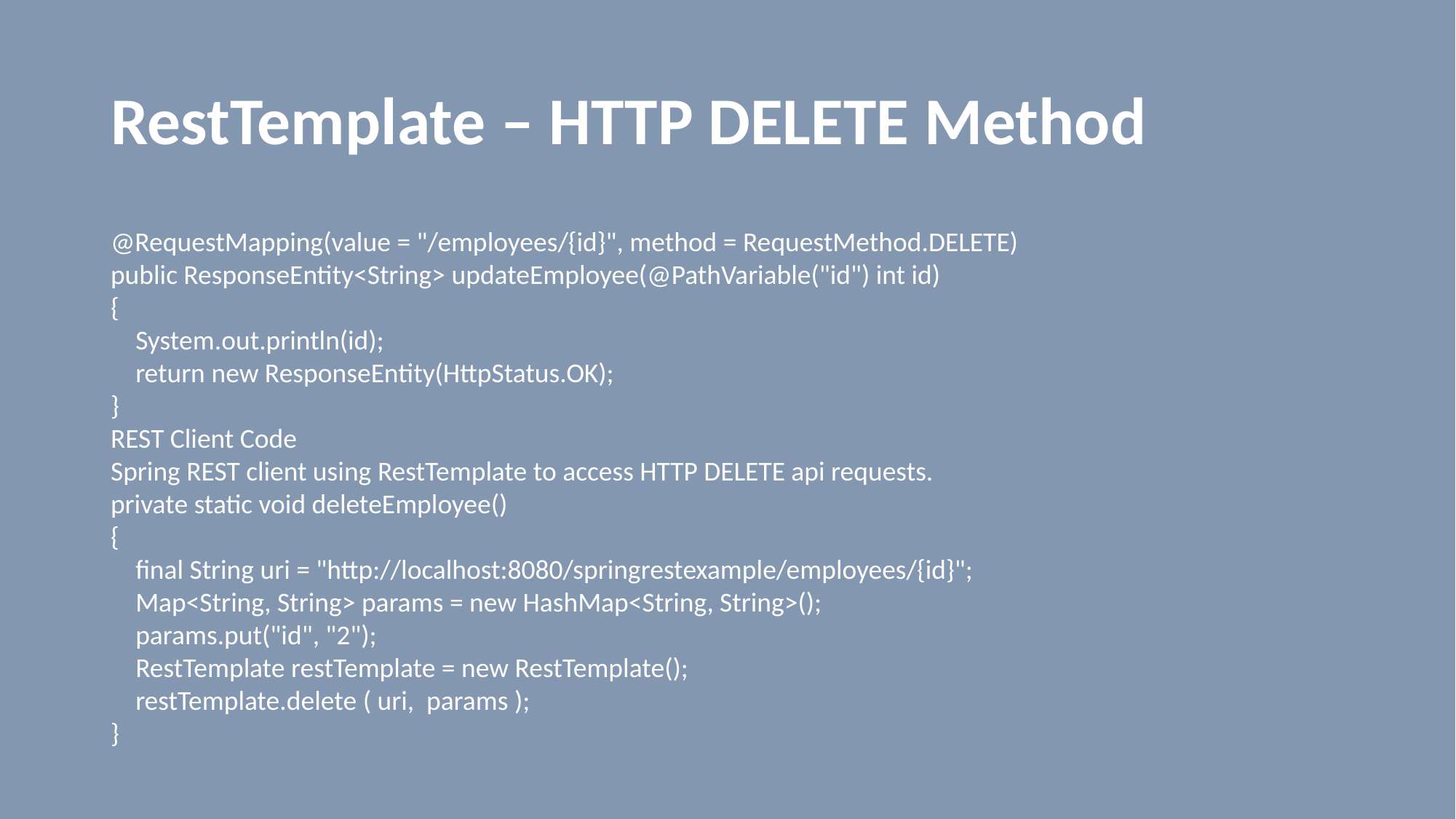

# RestTemplate – HTTP DELETE Method
@RequestMapping(value = "/employees/{id}", method = RequestMethod.DELETE)
public ResponseEntity<String> updateEmployee(@PathVariable("id") int id)
{
    System.out.println(id);
    return new ResponseEntity(HttpStatus.OK);
}
REST Client Code
Spring REST client using RestTemplate to access HTTP DELETE api requests.
private static void deleteEmployee()
{
    final String uri = "http://localhost:8080/springrestexample/employees/{id}";
    Map<String, String> params = new HashMap<String, String>();
    params.put("id", "2");
    RestTemplate restTemplate = new RestTemplate();
    restTemplate.delete ( uri,  params );
}